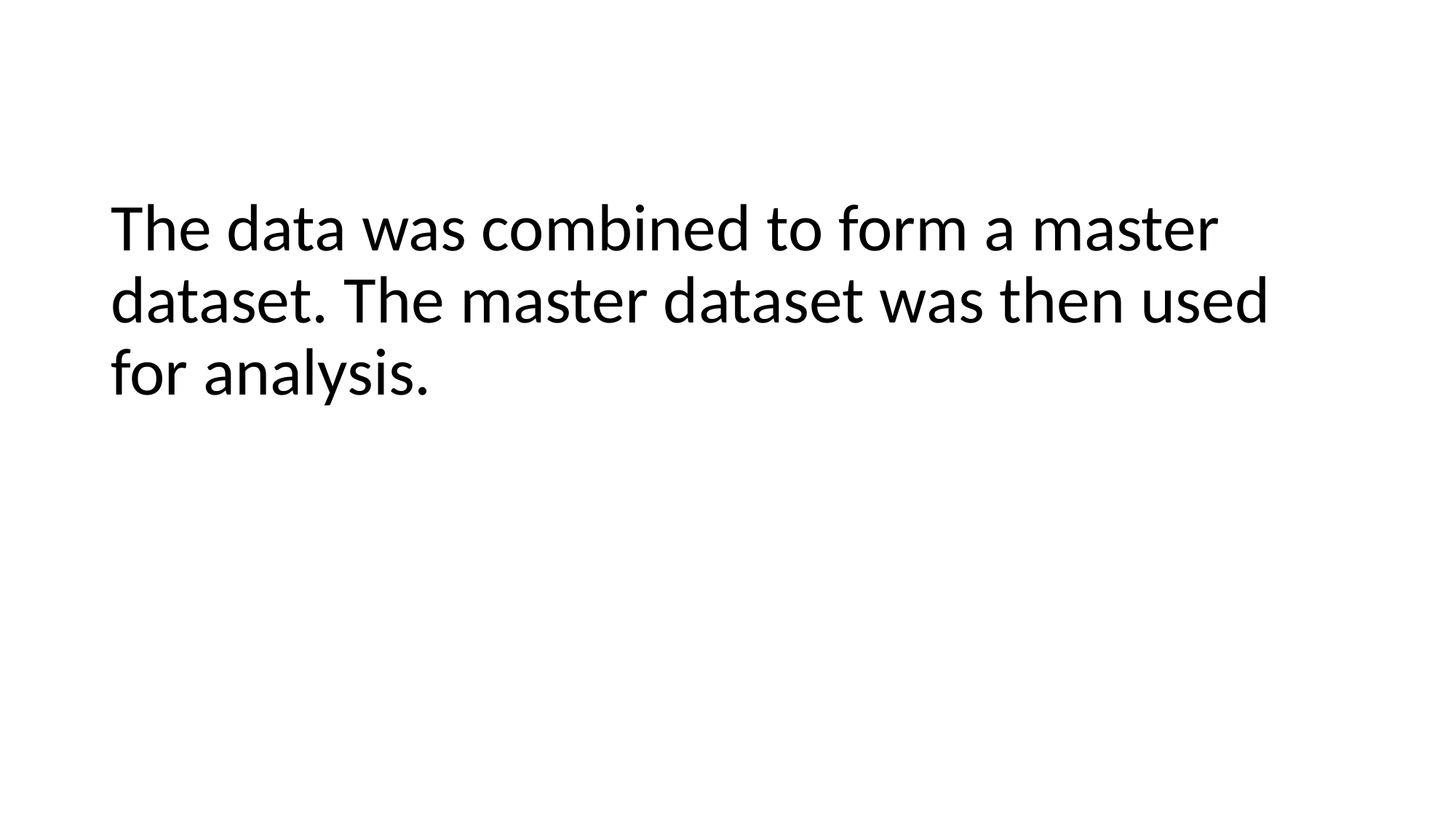

# The data was combined to form a master dataset. The master dataset was then used for analysis.